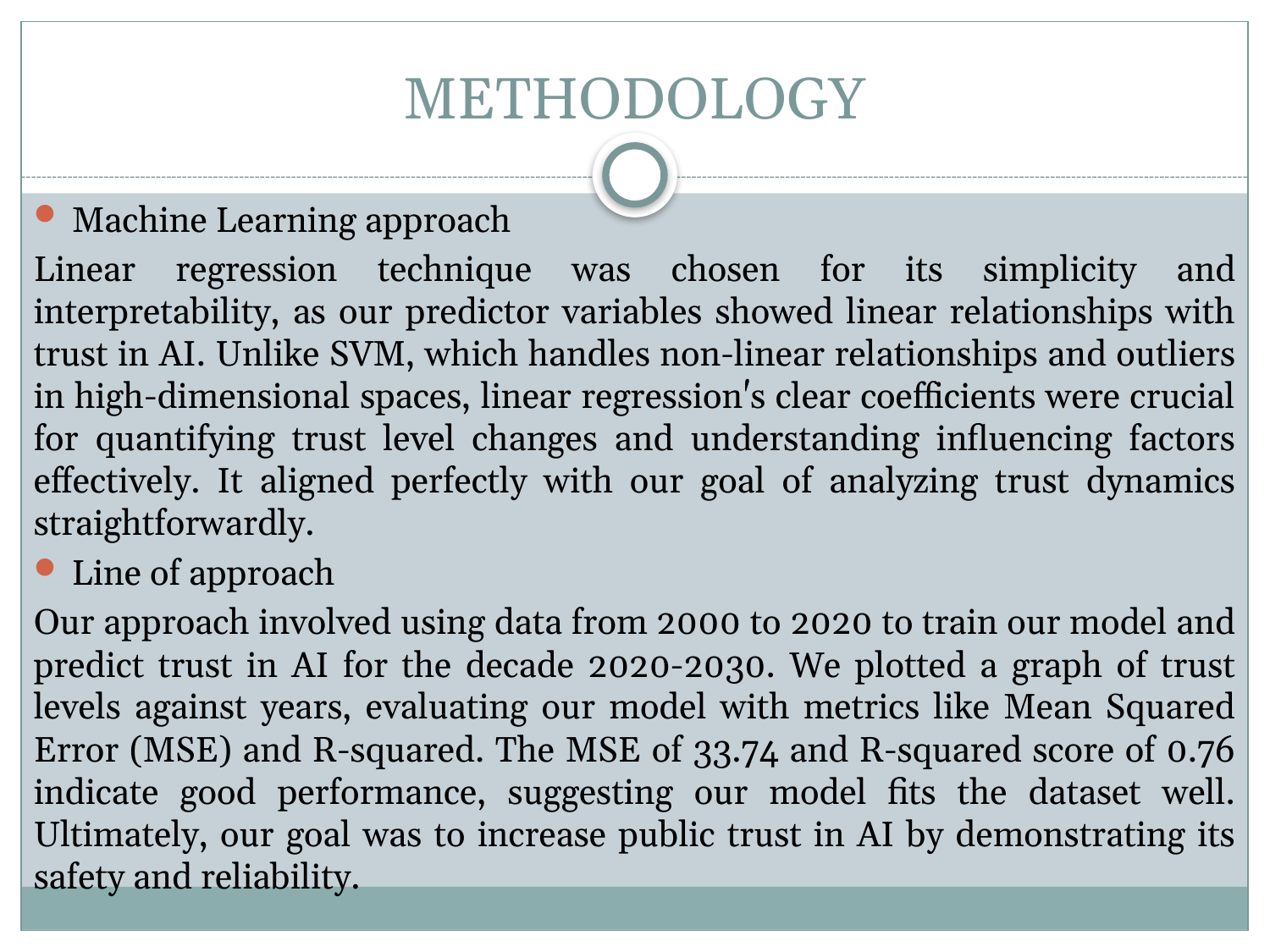

# METHODOLOGY
Machine Learning approach
Linear regression technique was chosen for its simplicity and interpretability, as our predictor variables showed linear relationships with trust in AI. Unlike SVM, which handles non-linear relationships and outliers in high-dimensional spaces, linear regression's clear coefficients were crucial for quantifying trust level changes and understanding influencing factors effectively. It aligned perfectly with our goal of analyzing trust dynamics straightforwardly.
Line of approach
Our approach involved using data from 2000 to 2020 to train our model and predict trust in AI for the decade 2020-2030. We plotted a graph of trust levels against years, evaluating our model with metrics like Mean Squared Error (MSE) and R-squared. The MSE of 33.74 and R-squared score of 0.76 indicate good performance, suggesting our model fits the dataset well. Ultimately, our goal was to increase public trust in AI by demonstrating its safety and reliability.